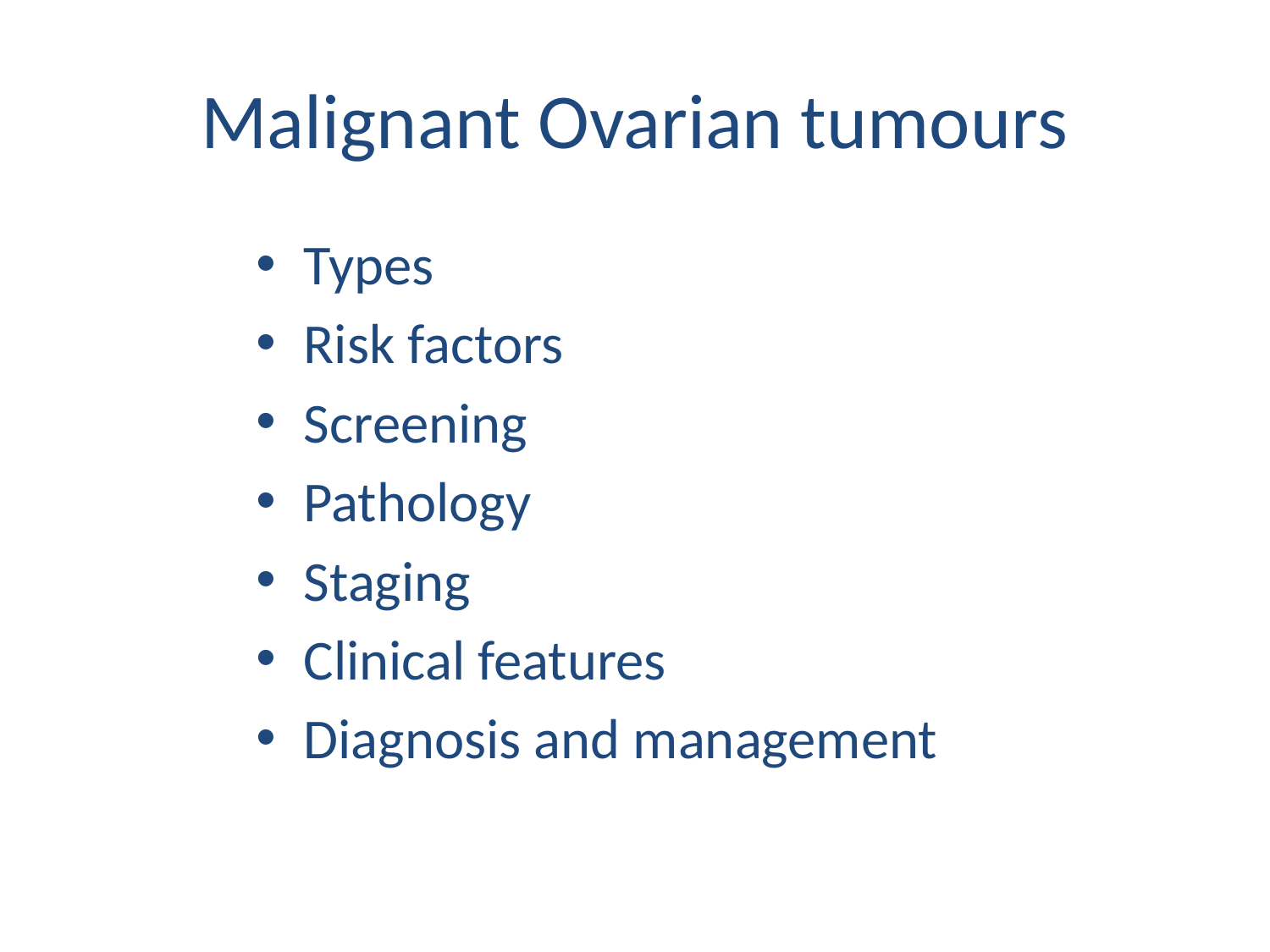

# Malignant Ovarian tumours
Types
Risk factors
Screening
Pathology
Staging
Clinical features
Diagnosis and management